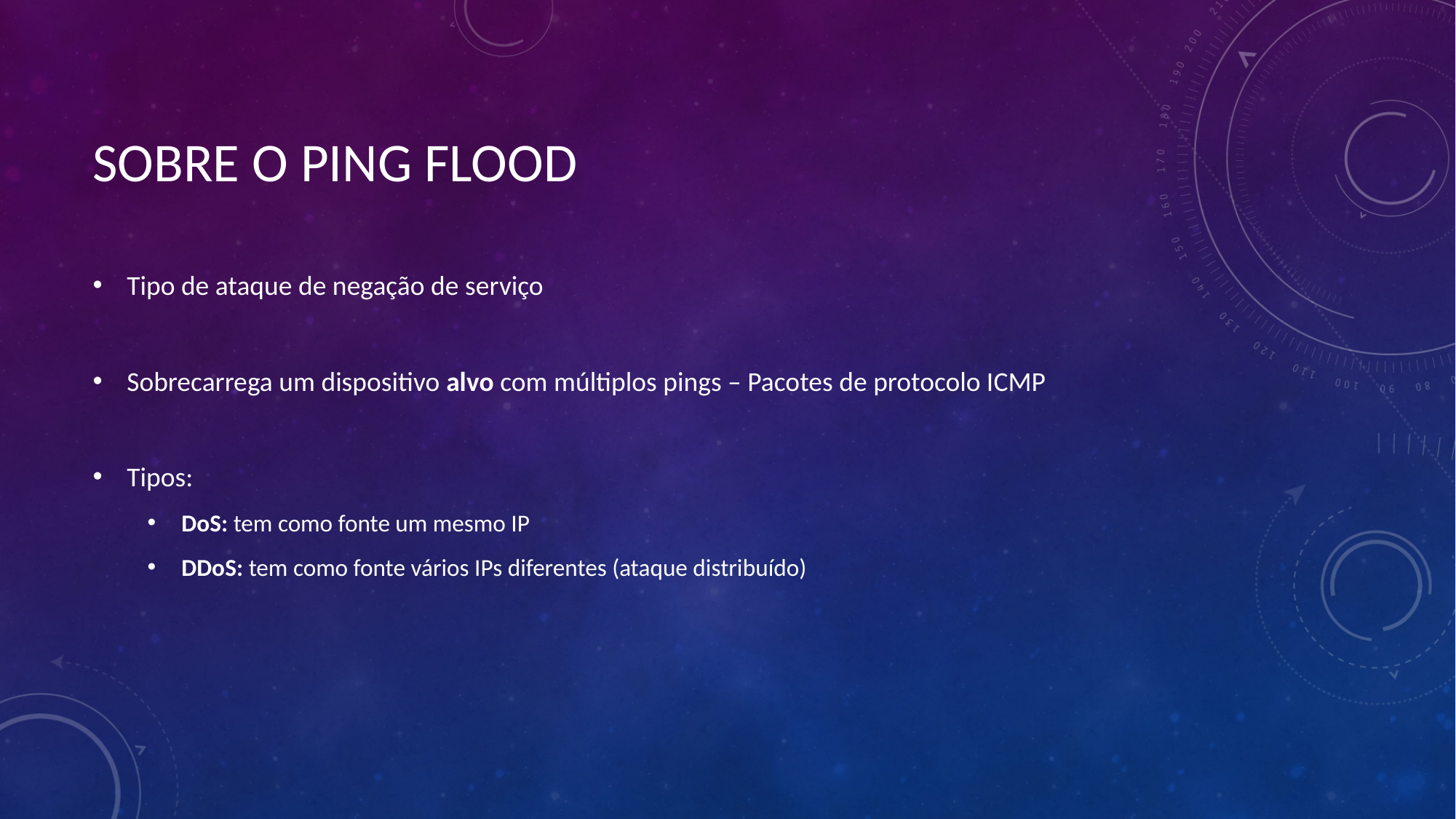

# Sobre o ping flood
Tipo de ataque de negação de serviço

Sobrecarrega um dispositivo alvo com múltiplos pings – Pacotes de protocolo ICMP

Tipos:
DoS: tem como fonte um mesmo IP
DDoS: tem como fonte vários IPs diferentes (ataque distribuído)